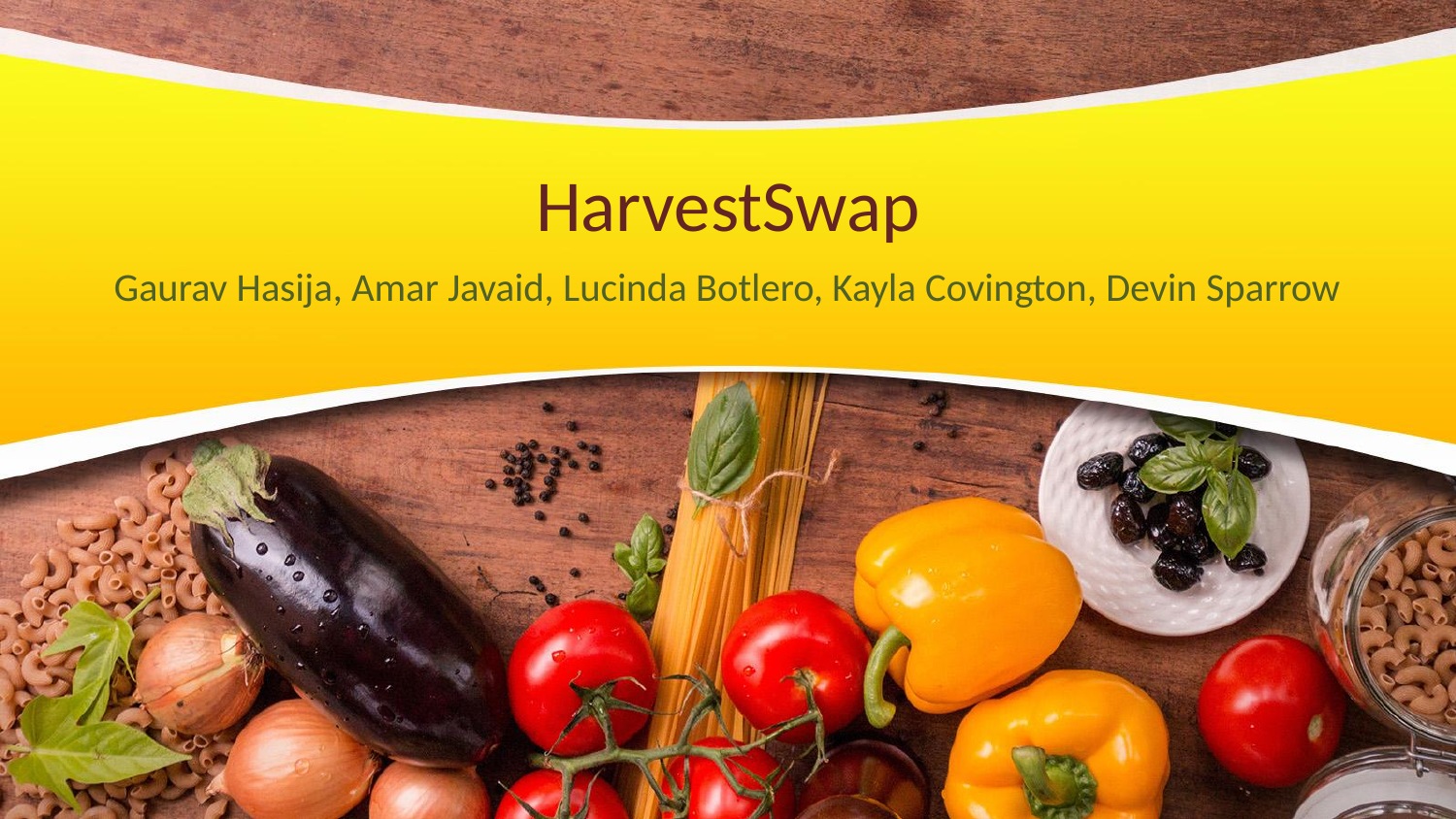

# HarvestSwap
Gaurav Hasija, Amar Javaid, Lucinda Botlero, Kayla Covington, Devin Sparrow